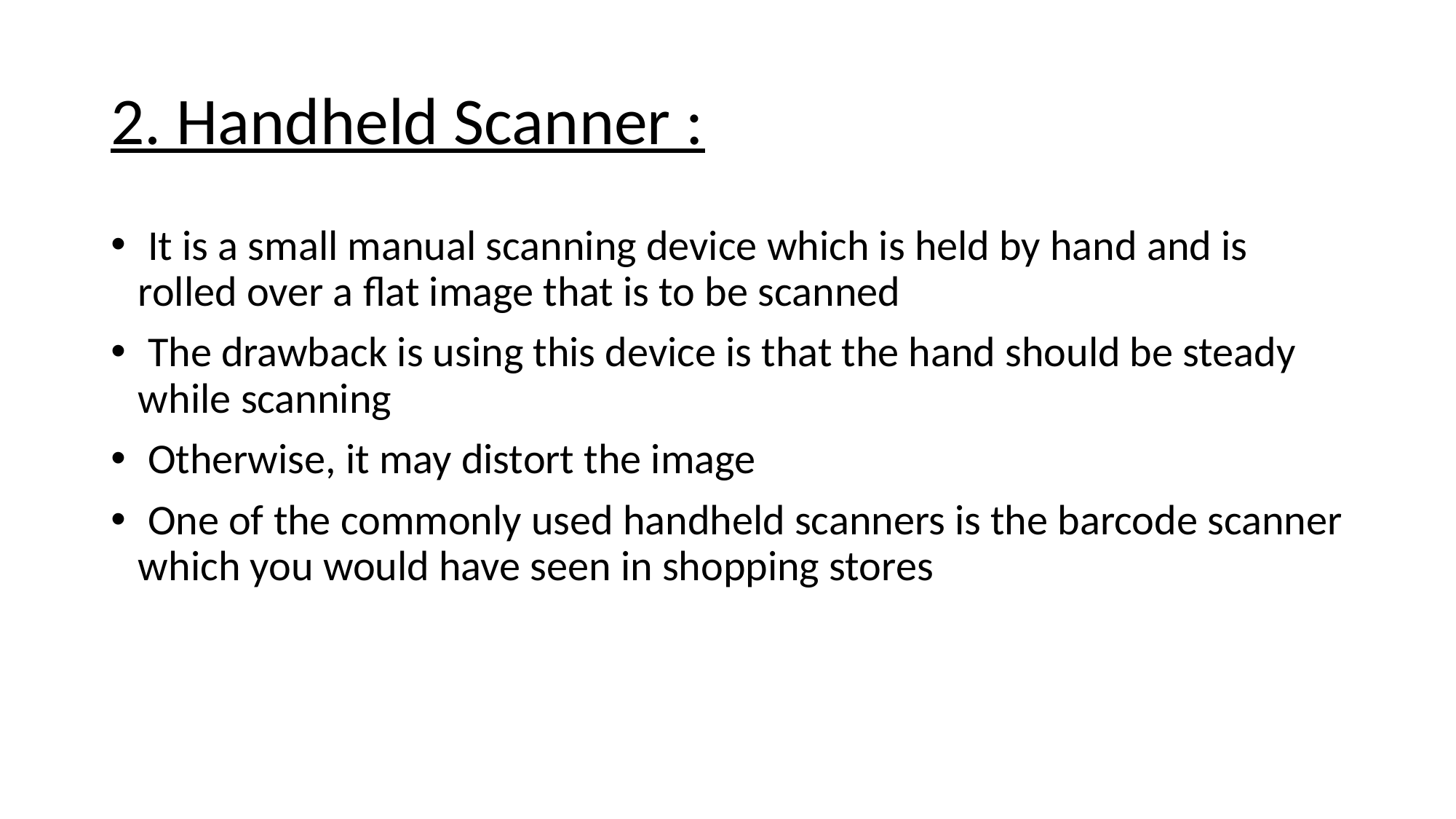

# 2. Handheld Scanner :
 It is a small manual scanning device which is held by hand and is rolled over a flat image that is to be scanned
 The drawback is using this device is that the hand should be steady while scanning
 Otherwise, it may distort the image
 One of the commonly used handheld scanners is the barcode scanner which you would have seen in shopping stores